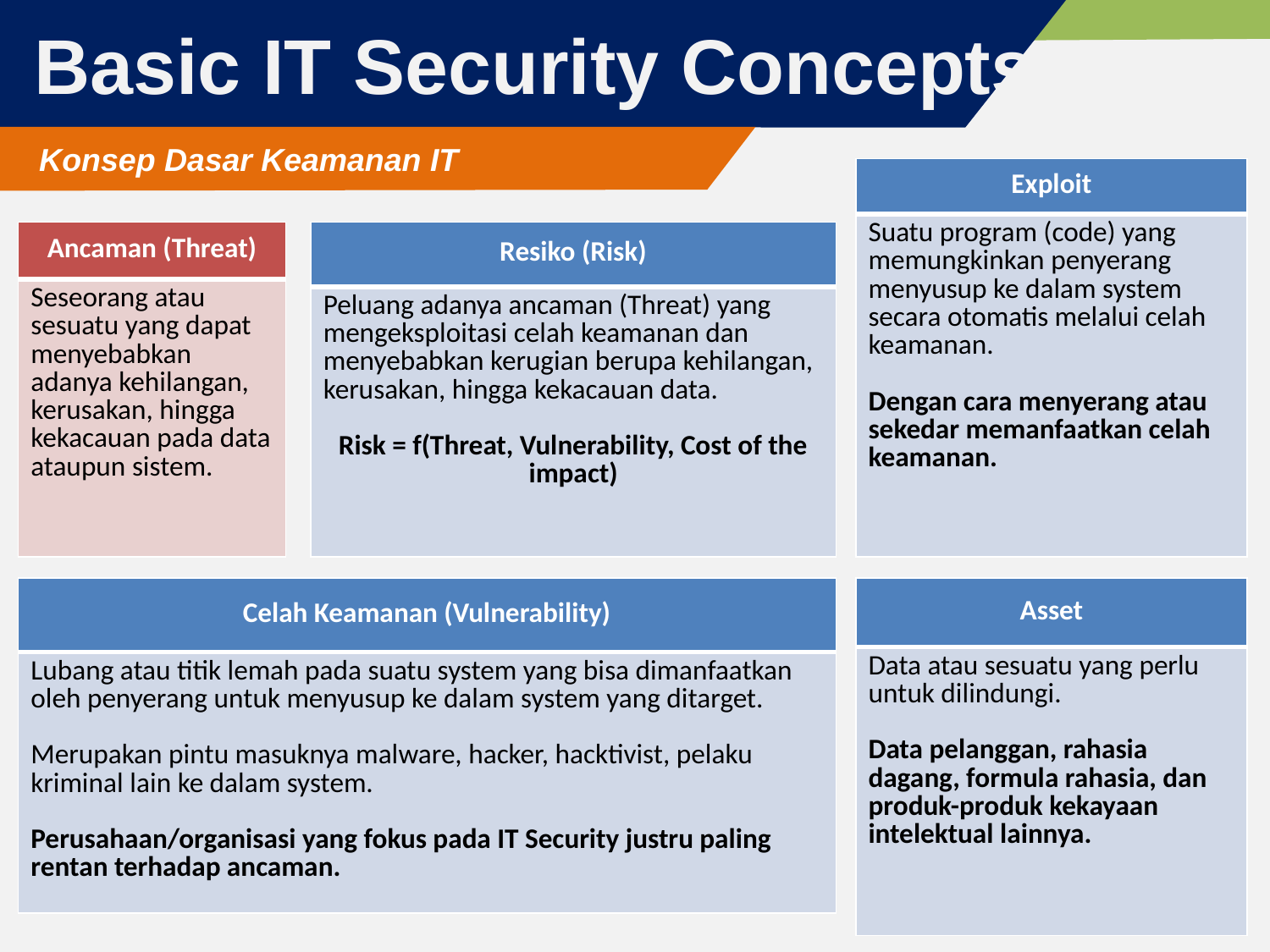

# Basic IT Security Concepts
   Konsep Dasar Keamanan IT
| Exploit |
| --- |
| Suatu program (code) yang memungkinkan penyerang menyusup ke dalam system secara otomatis melalui celah keamanan. Dengan cara menyerang atau sekedar memanfaatkan celah keamanan. |
| Ancaman (Threat) |
| --- |
| Seseorang atau sesuatu yang dapat menyebabkan adanya kehilangan, kerusakan, hingga kekacauan pada data ataupun sistem. |
| Resiko (Risk) |
| --- |
| Peluang adanya ancaman (Threat) yang mengeksploitasi celah keamanan dan menyebabkan kerugian berupa kehilangan, kerusakan, hingga kekacauan data. Risk = f(Threat, Vulnerability, Cost of the impact) |
| Celah Keamanan (Vulnerability) |
| --- |
| Lubang atau titik lemah pada suatu system yang bisa dimanfaatkan oleh penyerang untuk menyusup ke dalam system yang ditarget. Merupakan pintu masuknya malware, hacker, hacktivist, pelaku kriminal lain ke dalam system. Perusahaan/organisasi yang fokus pada IT Security justru paling rentan terhadap ancaman. |
| Asset |
| --- |
| Data atau sesuatu yang perlu untuk dilindungi. Data pelanggan, rahasia dagang, formula rahasia, dan produk-produk kekayaan intelektual lainnya. |